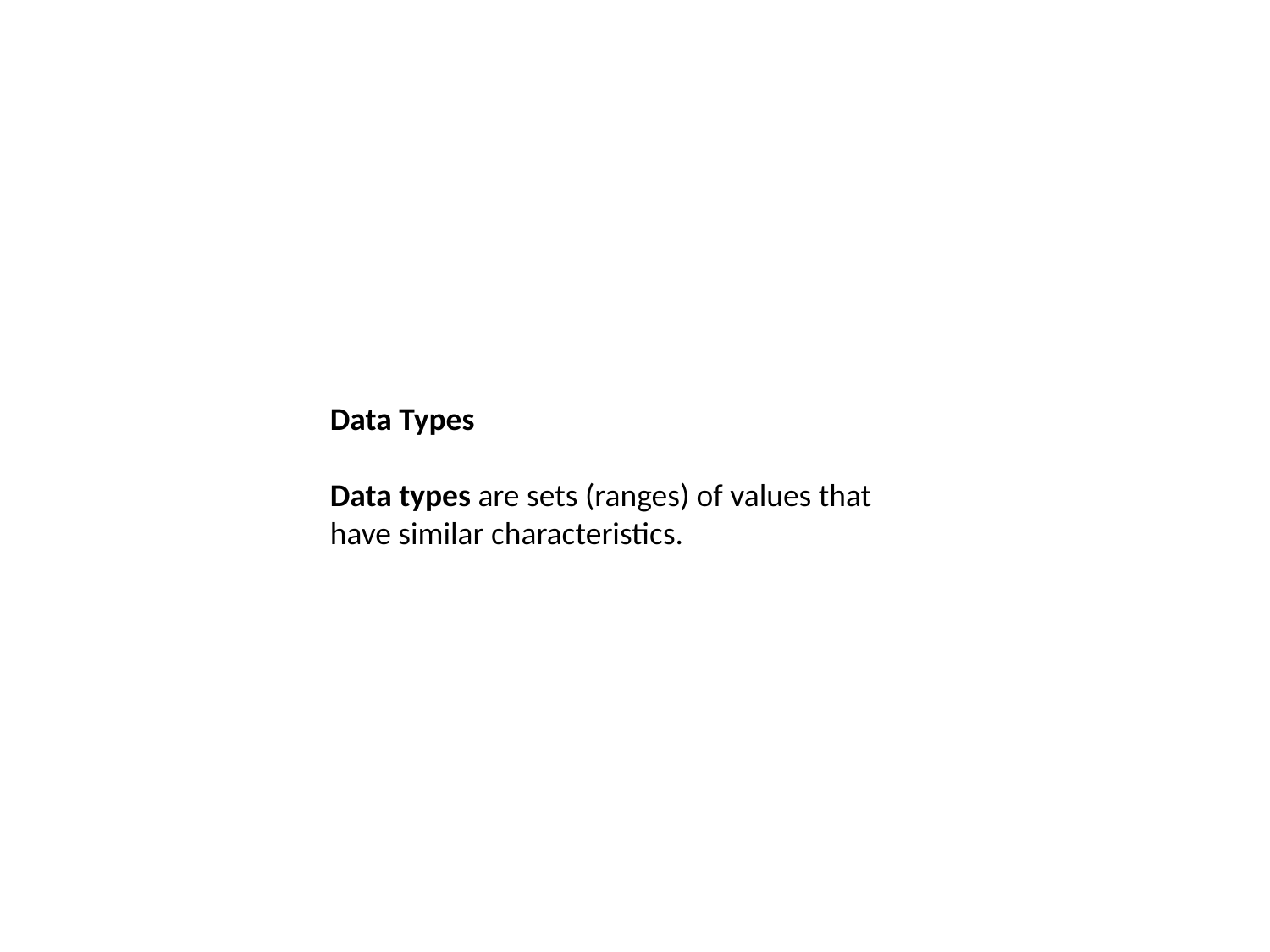

Data Types

Data types are sets (ranges) of values that have similar characteristics.